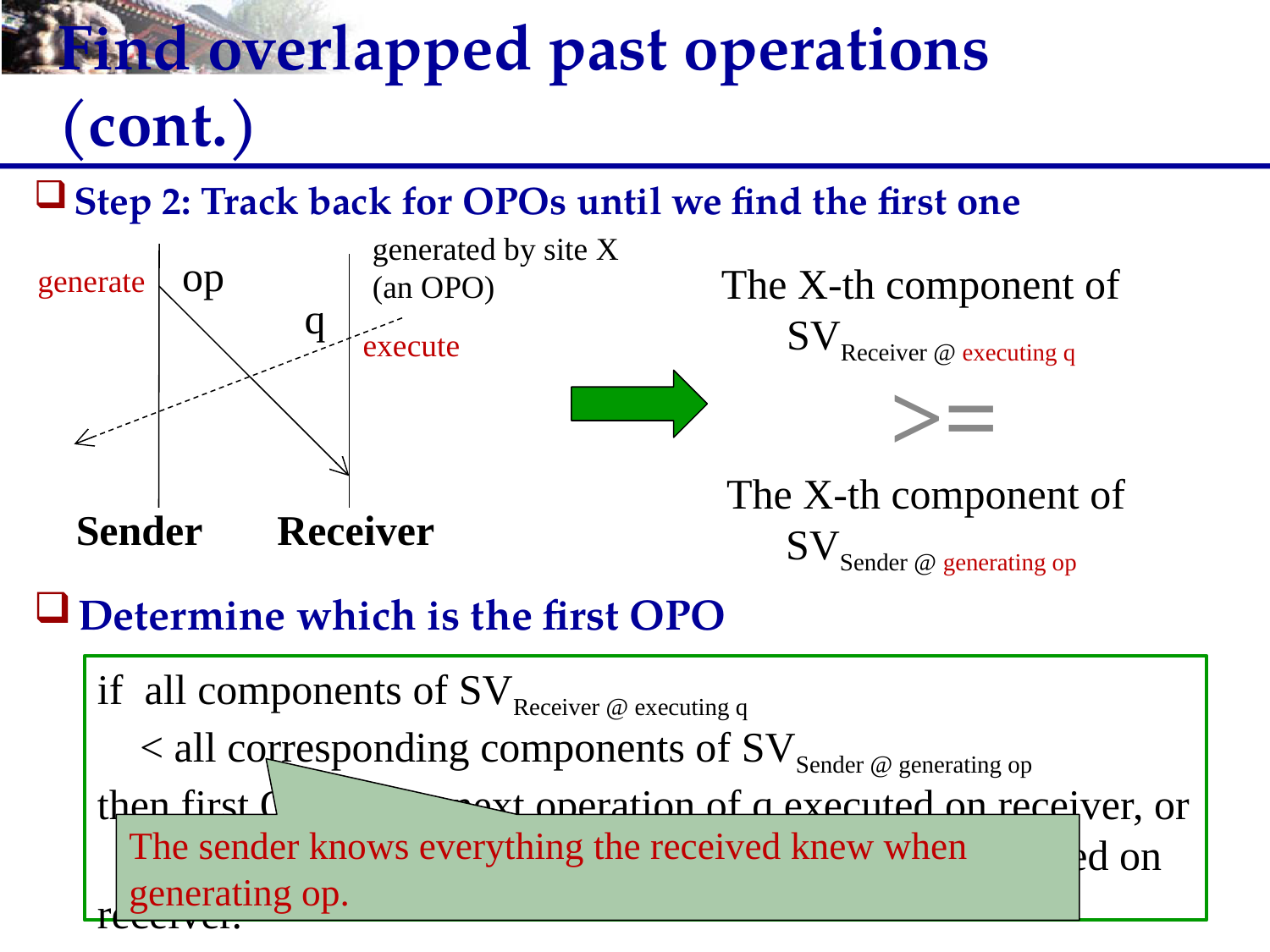

# Find overlapped past operations (cont.)
Step 2: Track back for OPOs until we find the first one

generated by site X (an OPO)
op
The X-th component of
SVReceiver @ executing q

The X-th component of
SVSender @ generating op
generate
q
execute
>=

Sender
Receiver
Determine which is the first OPO

if  all components of SVReceiver @ executing q
    < all corresponding components of SVSender @ generating op
then first OPO = the next operation of q executed on receiver, or
       if q == null, then first OPO = the first operation executed on receiver.
The sender knows everything the received knew when generating op.